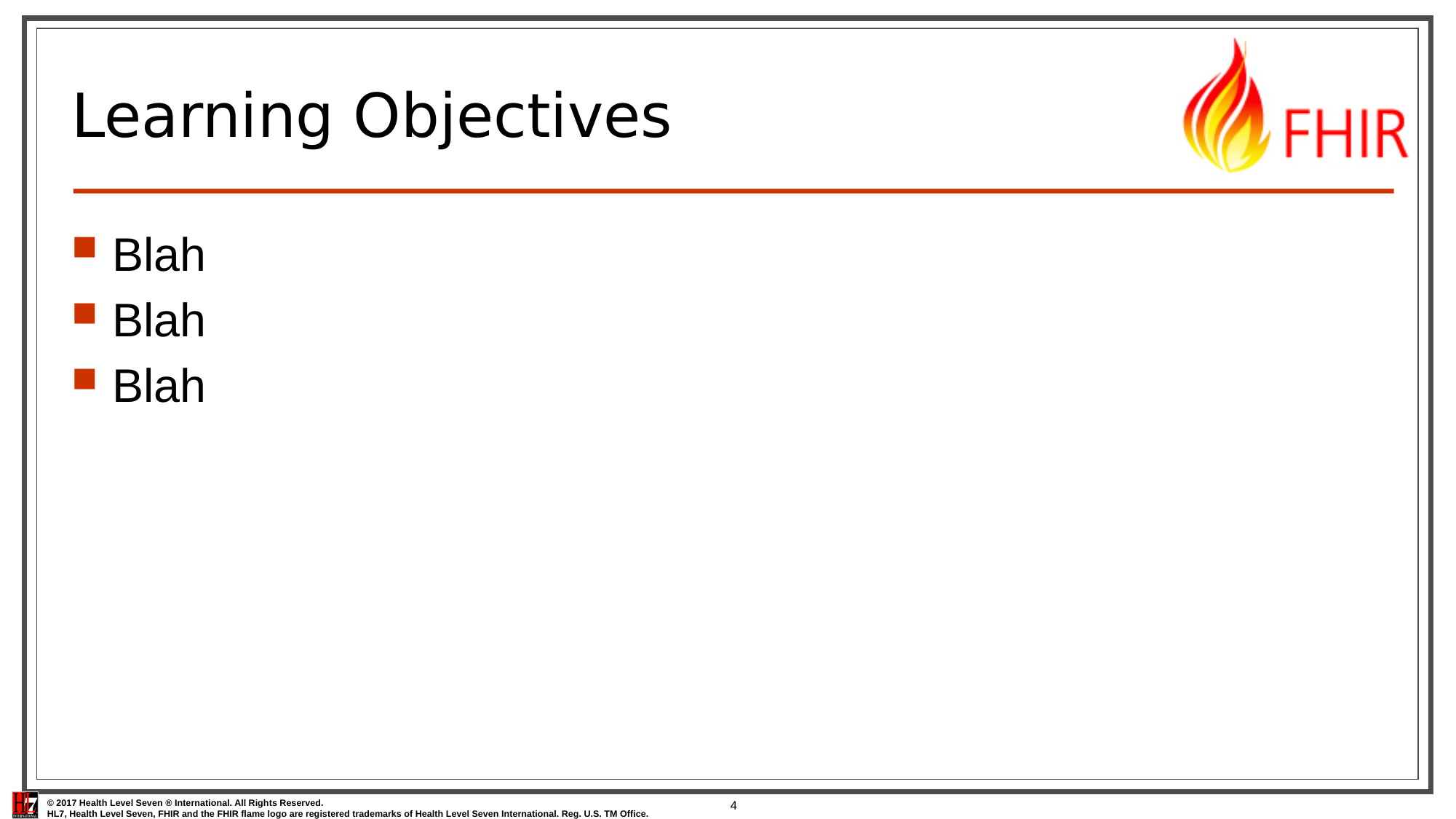

# Learning Objectives
Blah
Blah
Blah

4